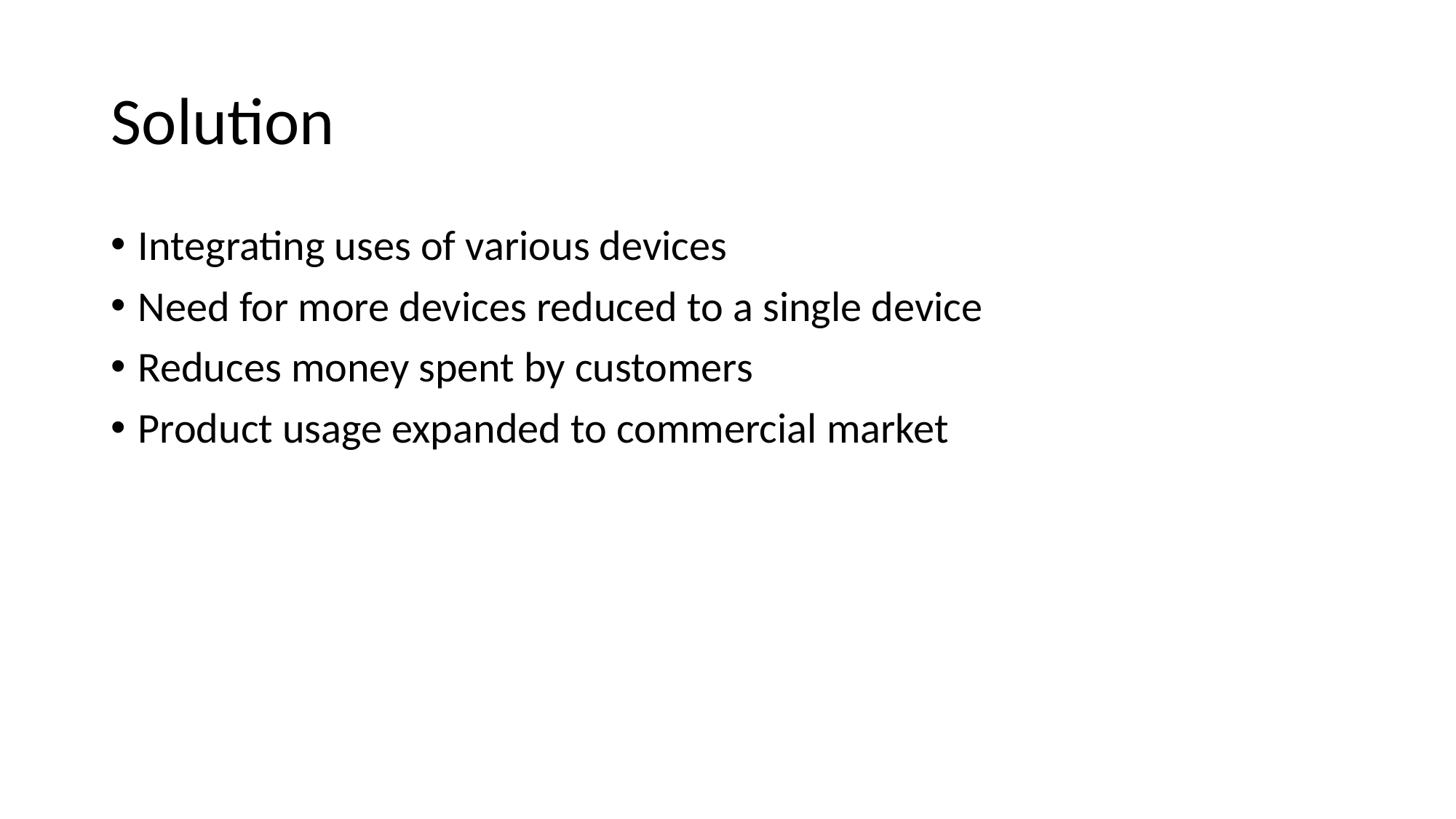

# Solution
Integrating uses of various devices
Need for more devices reduced to a single device
Reduces money spent by customers
Product usage expanded to commercial market